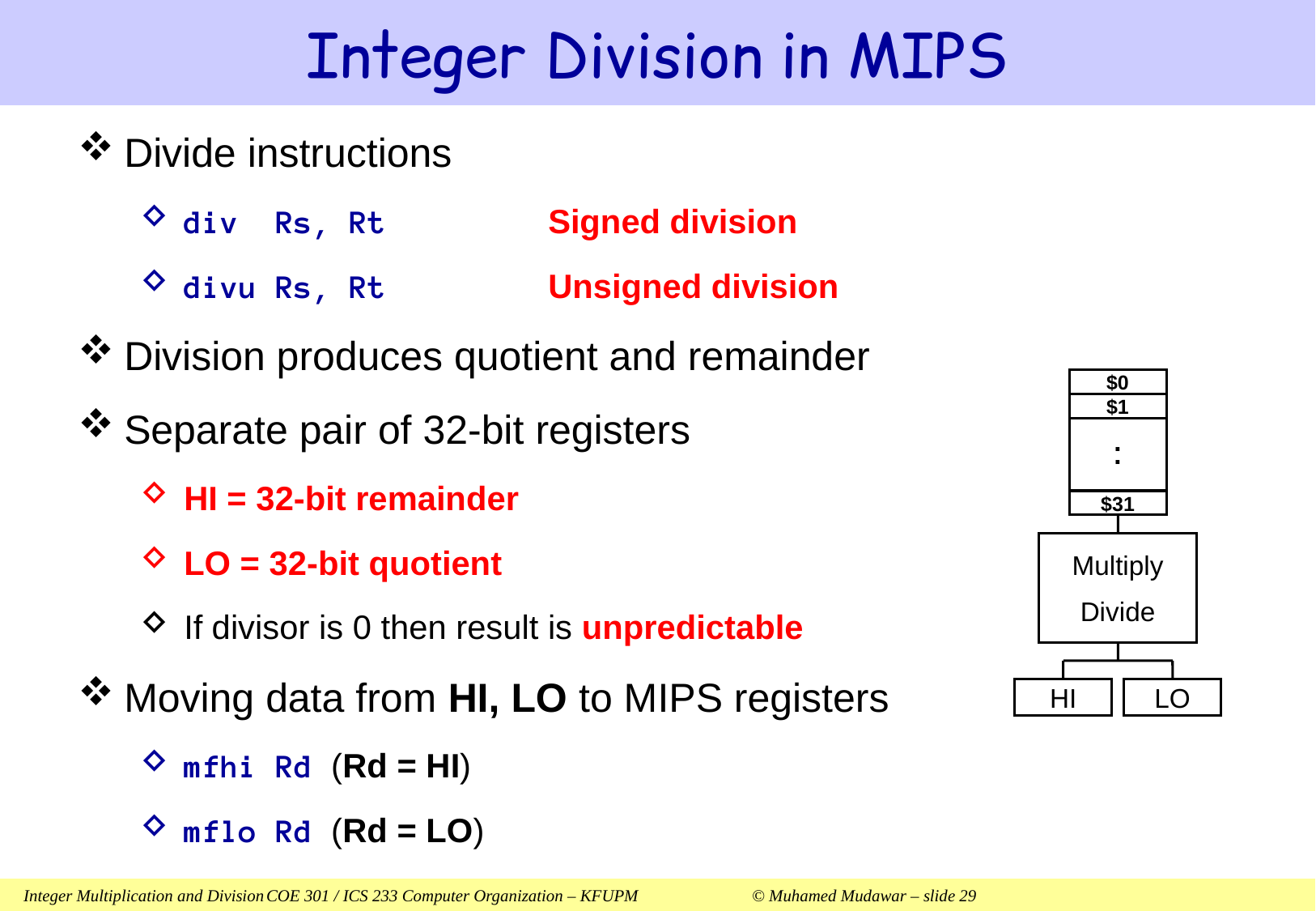

# Integer Division in MIPS
Divide instructions
div  Rs, Rt		Signed division
divu Rs, Rt		Unsigned division
Division produces quotient and remainder
Separate pair of 32-bit registers
HI = 32-bit remainder
LO = 32-bit quotient
If divisor is 0 then result is unpredictable
Moving data from HI, LO to MIPS registers
mfhi Rd (Rd = HI)
mflo Rd (Rd = LO)
$0
$1
.
.
$31

Multiply
Divide

HI
LO